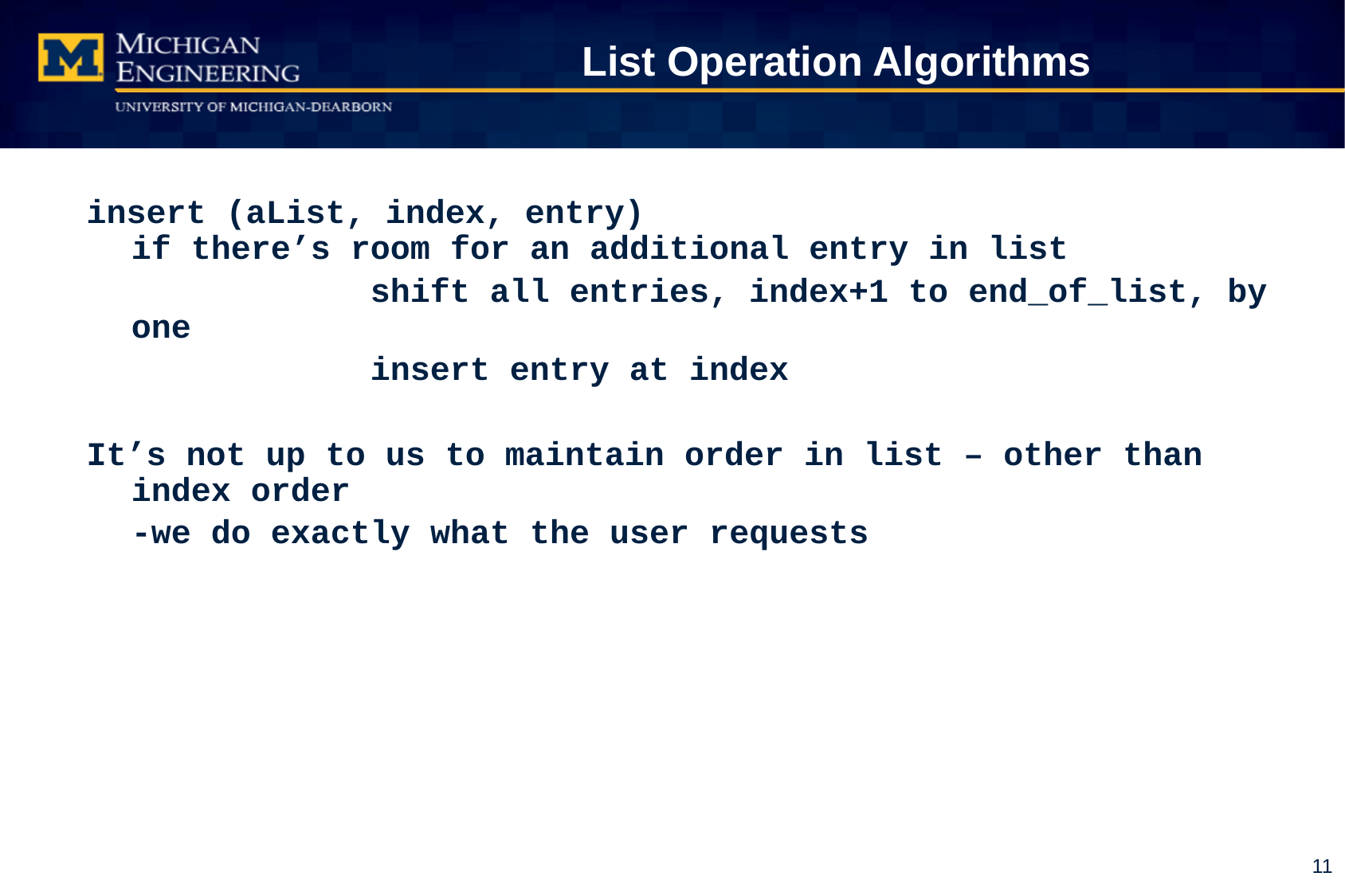

# List Operation Algorithms
insert (aList, index, entry)
if there’s room for an additional entry in list
			shift all entries, index+1 to end_of_list, by one
  			insert entry at index

It’s not up to us to maintain order in list – other than index order
	-we do exactly what the user requests
11